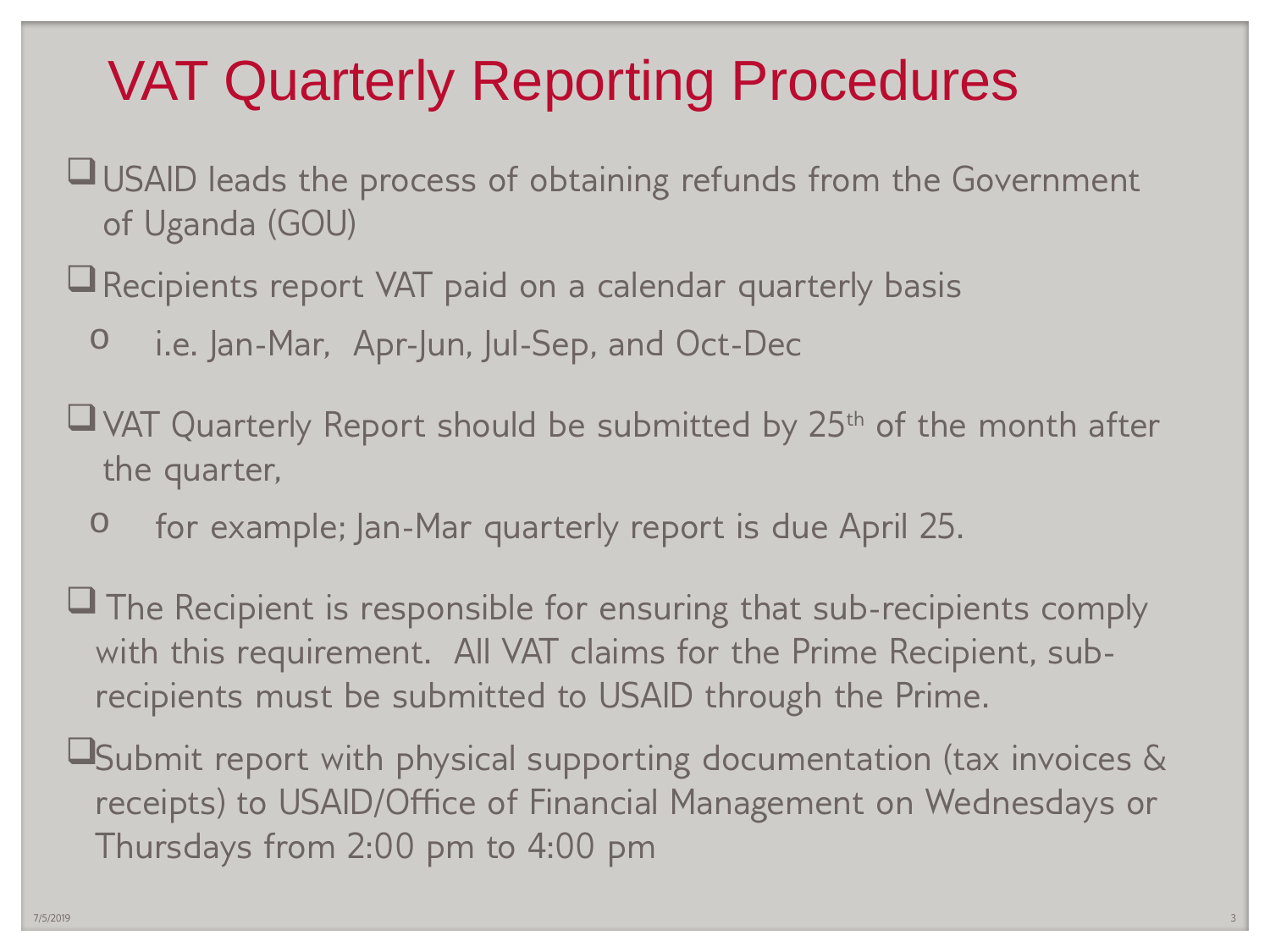

# VAT Quarterly Reporting Procedures
USAID leads the process of obtaining refunds from the Government of Uganda (GOU)
Recipients report VAT paid on a calendar quarterly basis
i.e. Jan-Mar,  Apr-Jun, Jul-Sep, and Oct-Dec

VAT Quarterly Report should be submitted by 25th of the month after the quarter,
for example; Jan-Mar quarterly report is due April 25.

 The Recipient is responsible for ensuring that sub-recipients comply with this requirement.  All VAT claims for the Prime Recipient, sub-recipients must be submitted to USAID through the Prime.
Submit report with physical supporting documentation (tax invoices & receipts) to USAID/Office of Financial Management on Wednesdays or Thursdays from 2:00 pm to 4:00 pm

7/5/2019
3